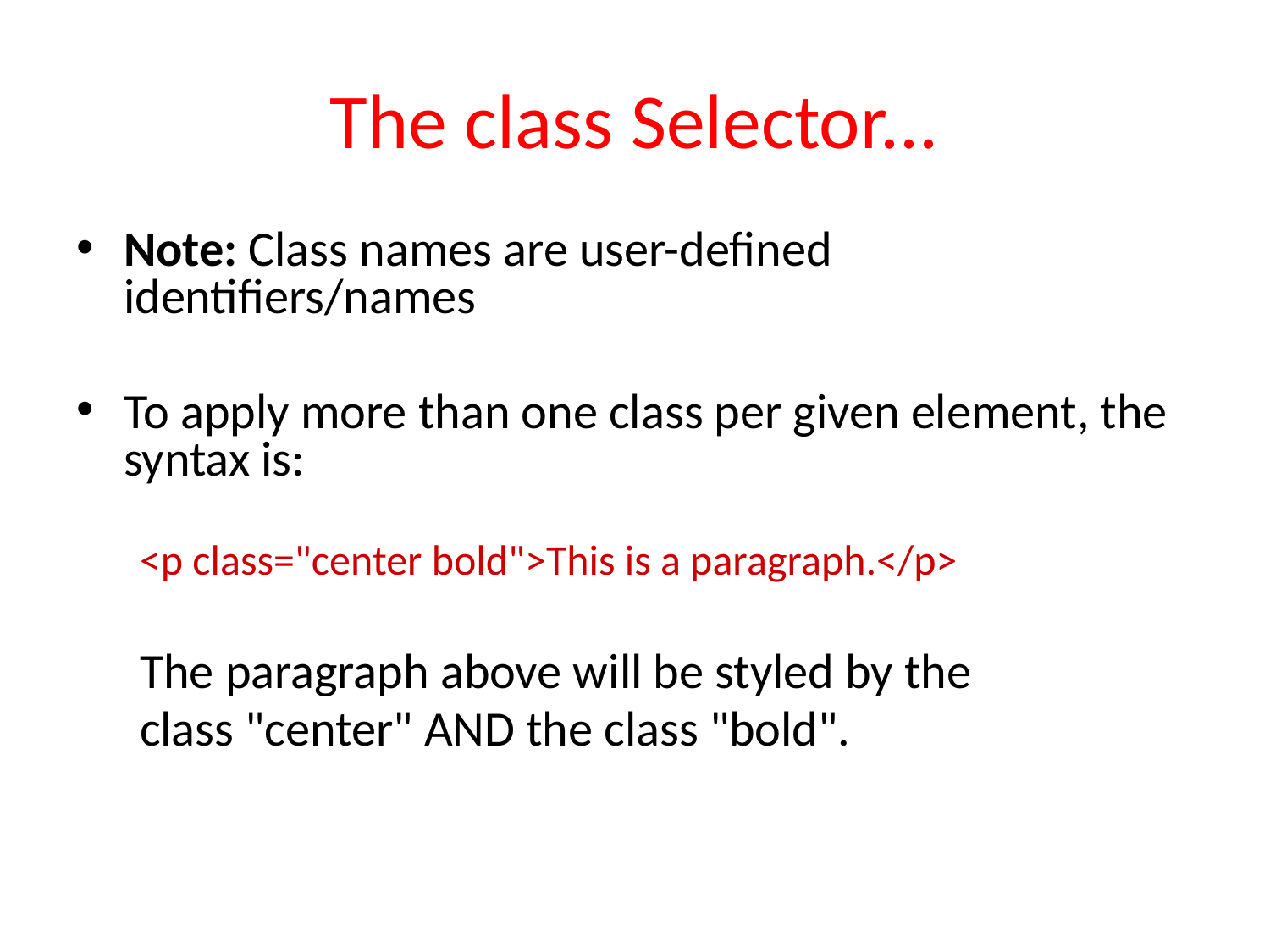

# The class Selector...
Note: Class names are user-defined identifiers/names

To apply more than one class per given element, the syntax is:

<p class="center bold">This is a paragraph.</p>

The paragraph above will be styled by the
class "center" AND the class "bold".